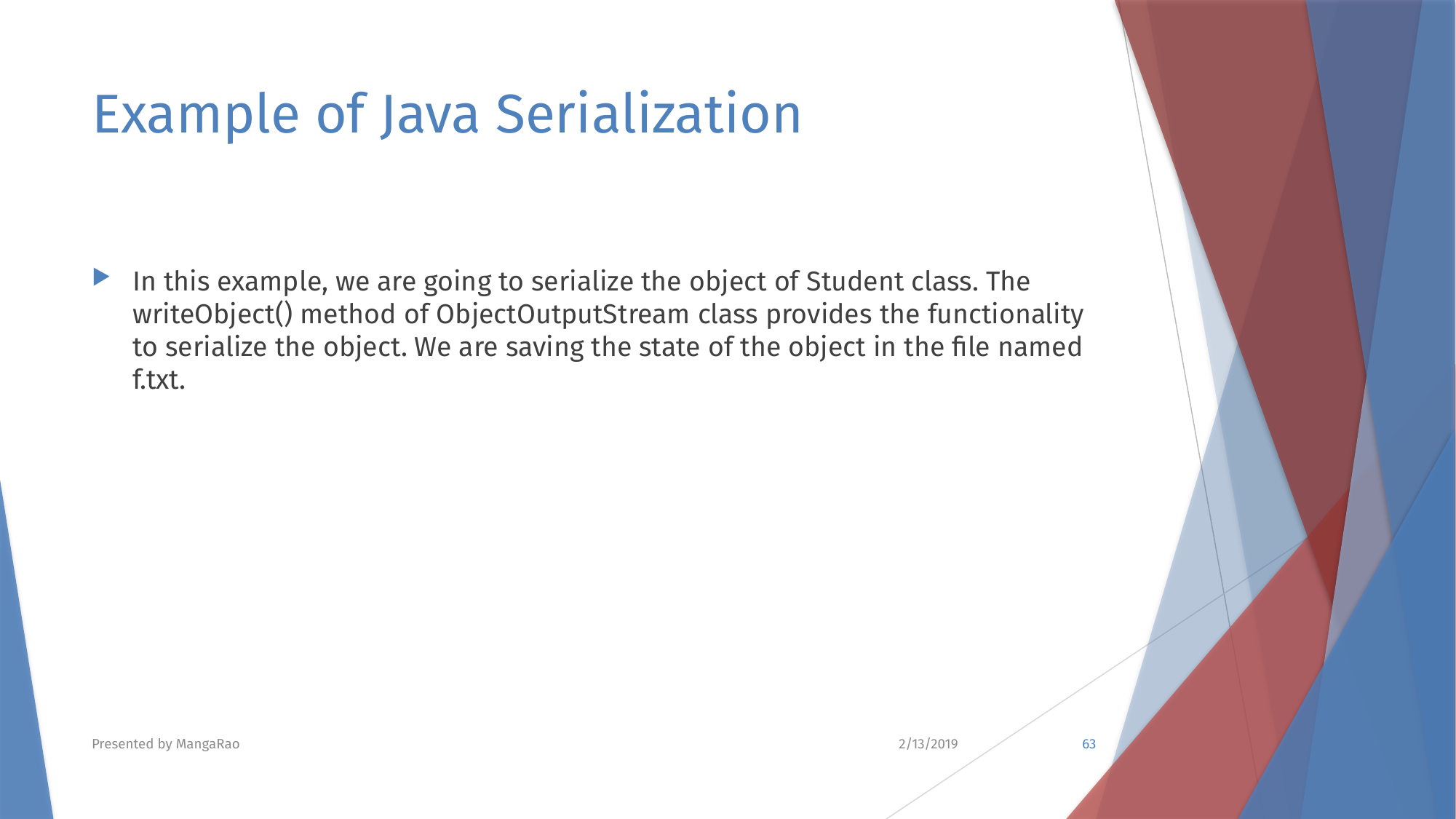

# Example of Java Serialization
In this example, we are going to serialize the object of Student class. The writeObject() method of ObjectOutputStream class provides the functionality to serialize the object. We are saving the state of the object in the file named f.txt.
Presented by MangaRao
2/13/2019
63